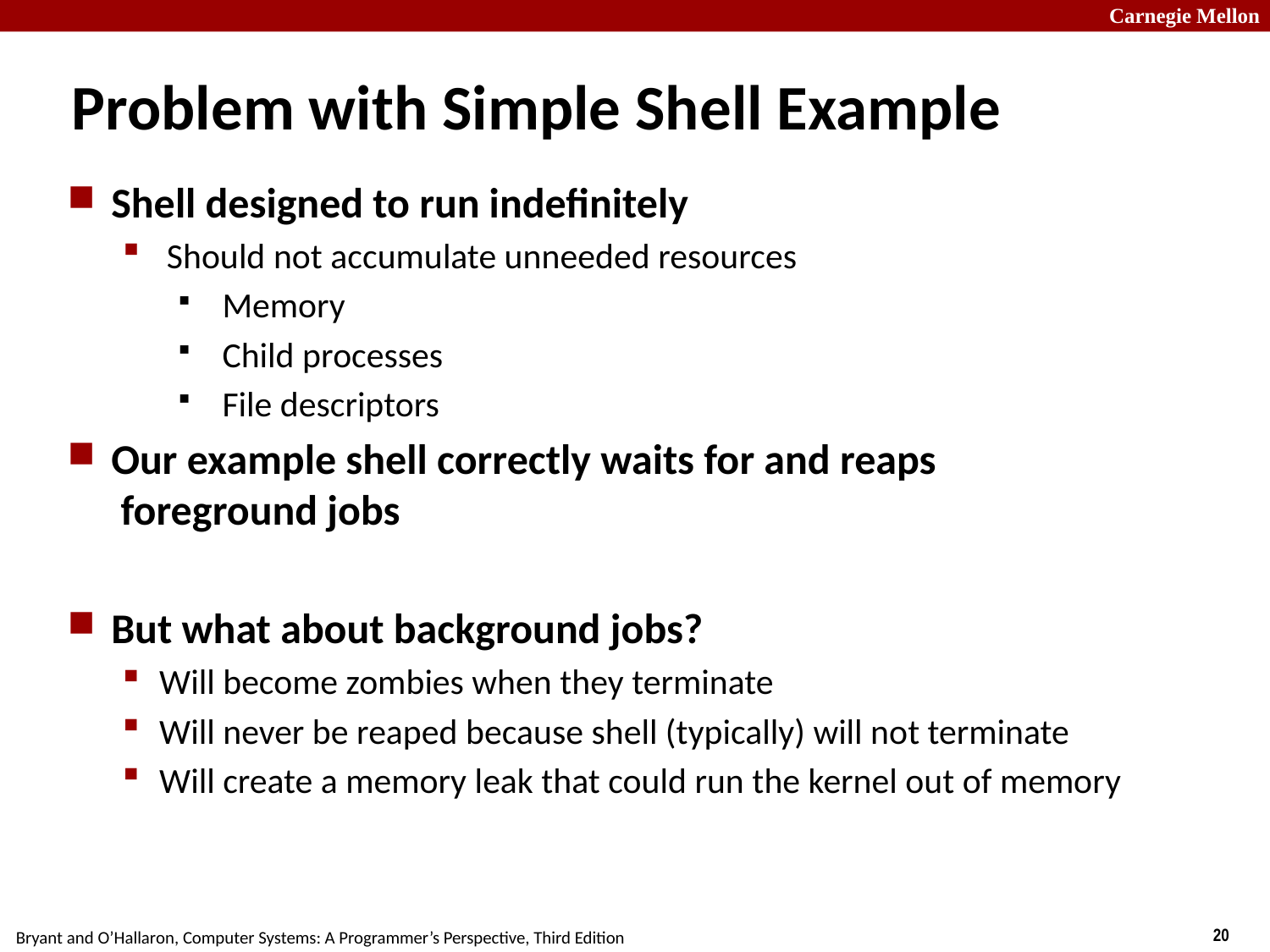

# Problem with Simple Shell Example
Shell designed to run indefinitely
Should not accumulate unneeded resources
Memory
Child processes
File descriptors
Our example shell correctly waits for and reaps
 foreground jobs

But what about background jobs?
Will become zombies when they terminate
Will never be reaped because shell (typically) will not terminate
Will create a memory leak that could run the kernel out of memory